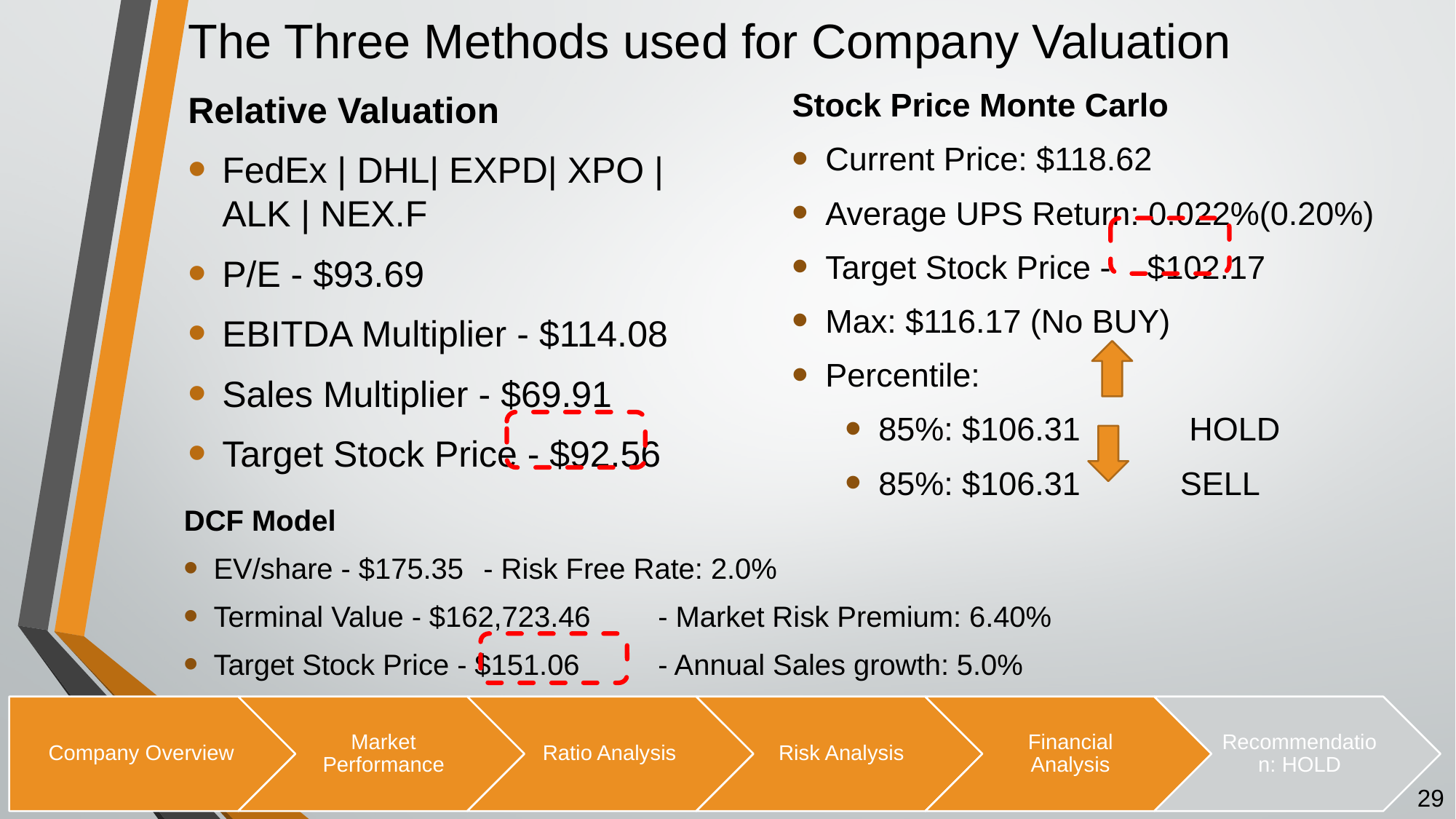

# The Three Methods used for Company Valuation
Stock Price Monte Carlo
Current Price: $118.62
Average UPS Return: 0.022%(0.20%)
Target Stock Price -    $102.17
Max: $116.17 (No BUY)
Percentile:
85%: $106.31            HOLD
85%: $106.31           SELL

Relative Valuation
FedEx | DHL| EXPD| XPO | ALK | NEX.F
P/E - $93.69
EBITDA Multiplier - $114.08
Sales Multiplier - $69.91
Target Stock Price - $92.56

DCF Model
EV/share - $175.35				 - Risk Free Rate: 2.0%
Terminal Value - $162,723.46		 - Market Risk Premium: 6.40%
Target Stock Price - $151.06		 - Annual Sales growth: 5.0%

Company Overview
Market Performance
Ratio Analysis
Risk Analysis
Financial Analysis
Recommendation: HOLD
29